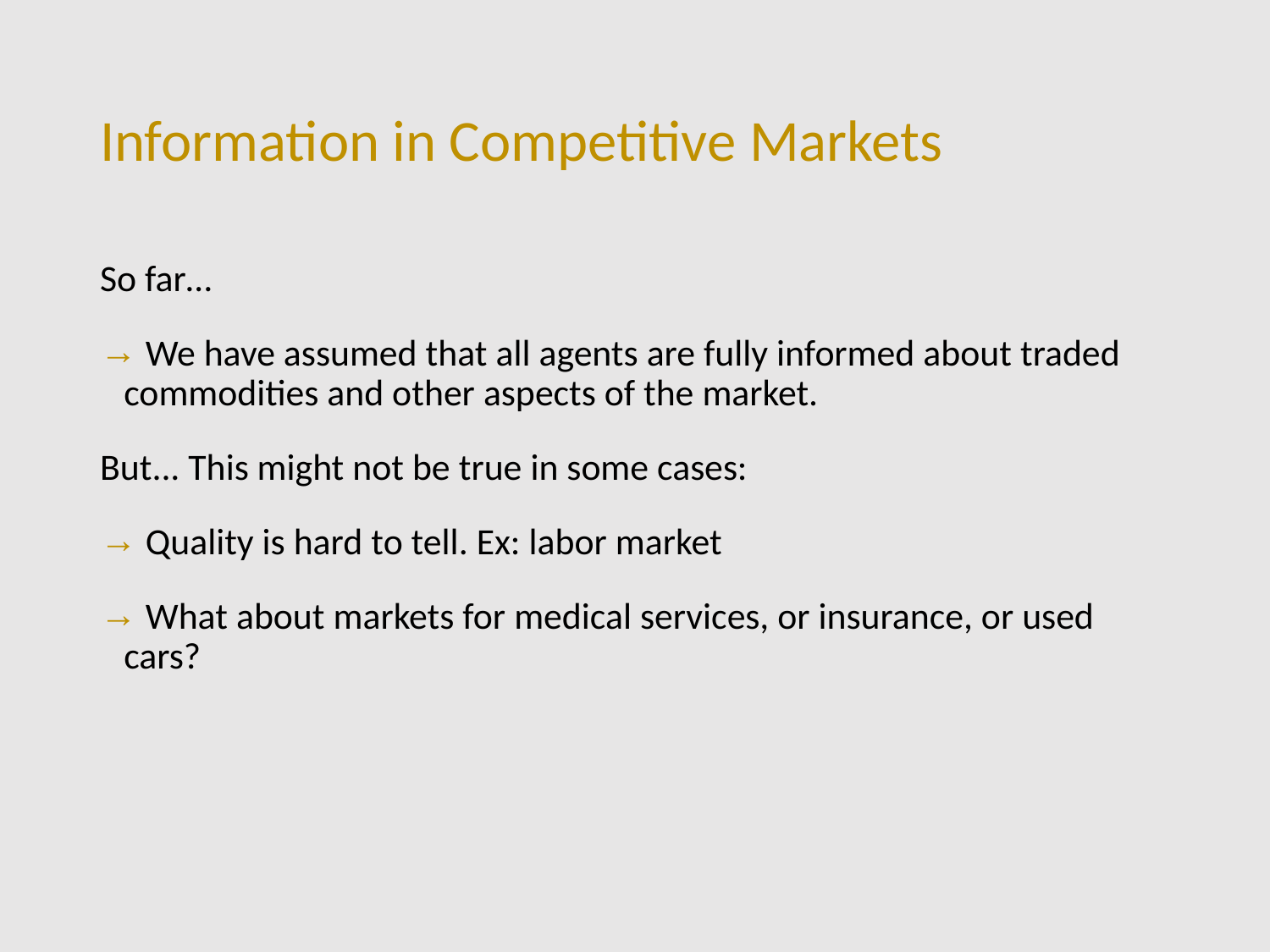

# Information in Competitive Markets
So far…
 We have assumed that all agents are fully informed about traded commodities and other aspects of the market.
But... This might not be true in some cases:
 Quality is hard to tell. Ex: labor market
 What about markets for medical services, or insurance, or used cars?